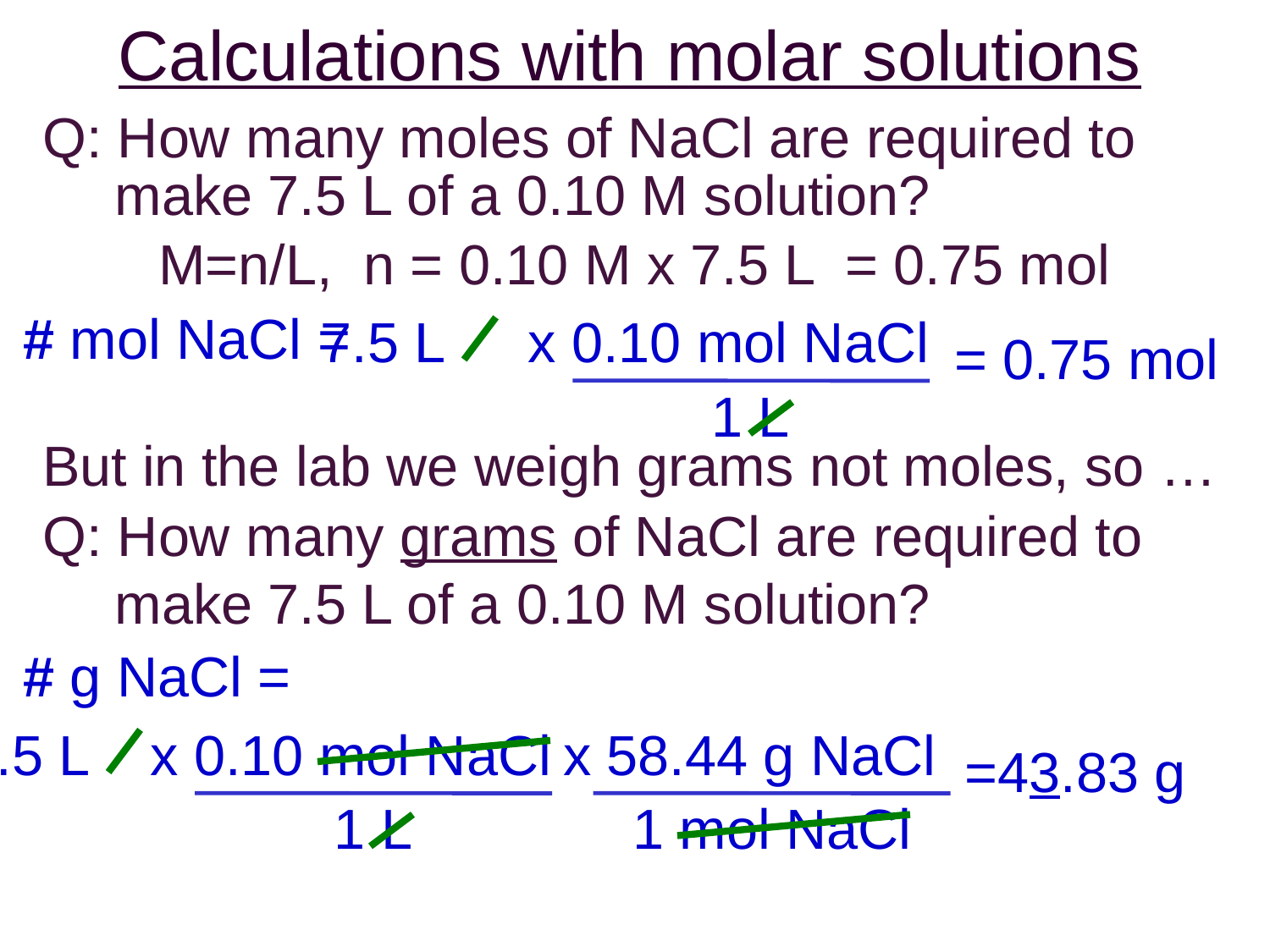

# Calculations with molar solutions
Q: How many moles of NaCl are required to make 7.5 L of a 0.10 M solution?
M=n/L,  n = 0.10 M x 7.5 L  = 0.75 mol
# mol NaCl =
7.5 L
x 0.10 mol NaCl
1 L

= 0.75 mol

But in the lab we weigh grams not moles, so …
Q: How many grams of NaCl are required to make 7.5 L of a 0.10 M solution?
# g NaCl =
7.5 L
x 0.10 mol NaCl
1 L

x 58.44 g NaCl
1 mol NaCl

=43.83 g